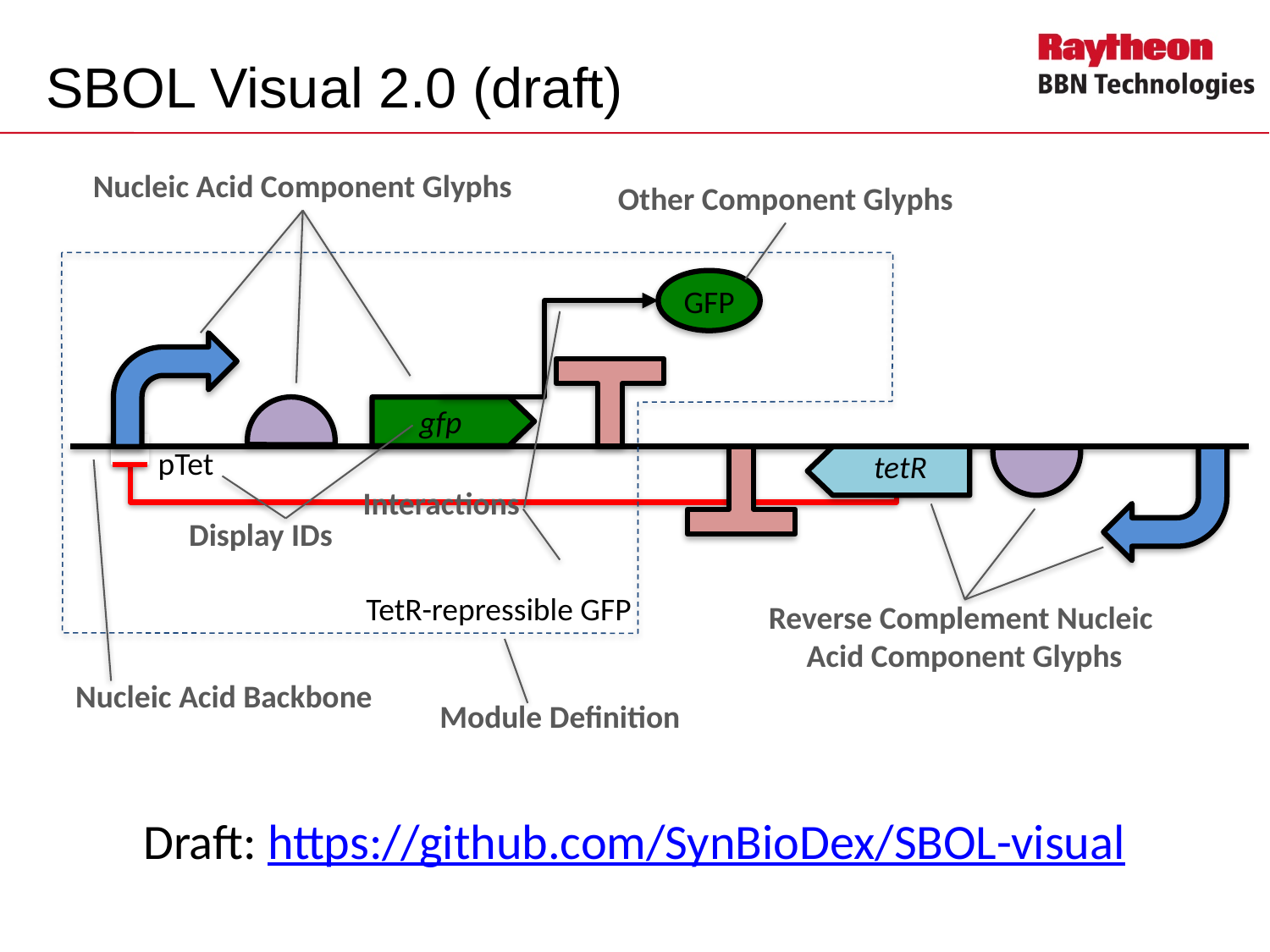

# SBOL Visual 2.0 (draft)
Nucleic Acid Component Glyphs
Other Component Glyphs

GFP

gfp

pTet
tetR

Interactions
Display IDs
TetR-repressible GFP
Reverse Complement Nucleic
Acid Component Glyphs
Nucleic Acid Backbone
Module Definition
Draft: https://github.com/SynBioDex/SBOL-visual